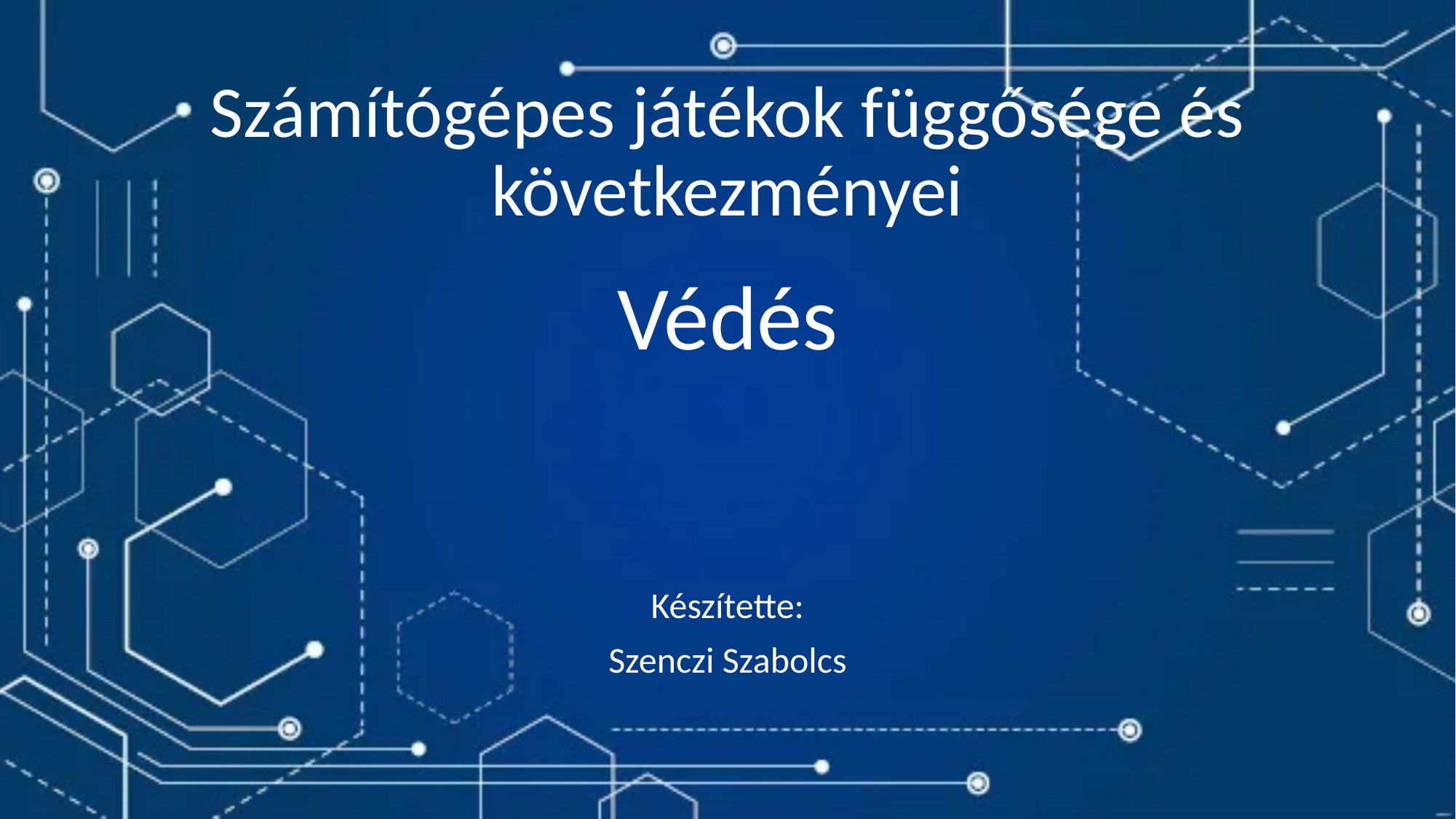

# Számítógépes játékok függősége és következményei
Védés
Készítette:
Szenczi Szabolcs